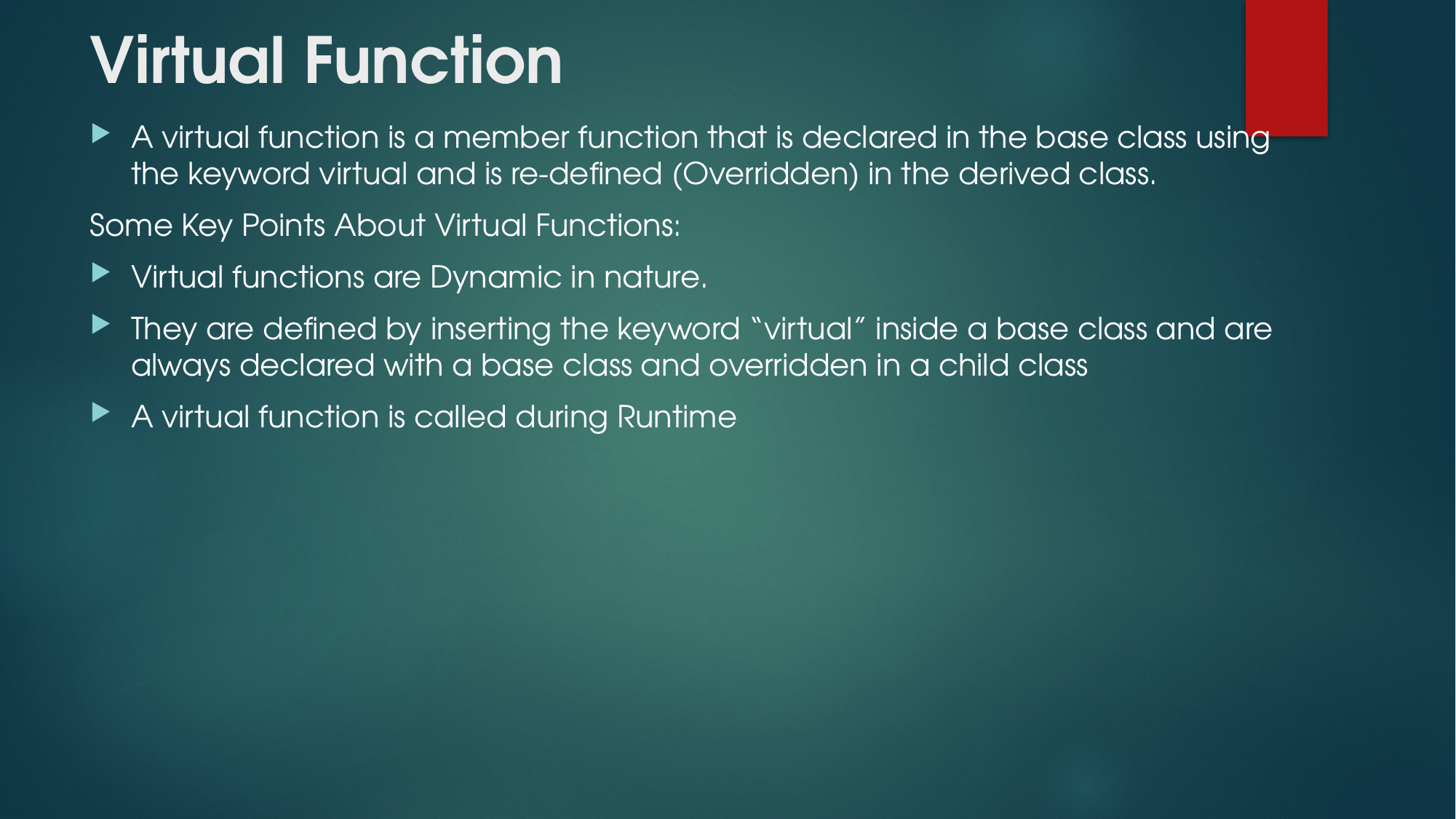

# Virtual Function
A virtual function is a member function that is declared in the base class using the keyword virtual and is re-defined (Overridden) in the derived class.
Some Key Points About Virtual Functions:
Virtual functions are Dynamic in nature.
They are defined by inserting the keyword “virtual” inside a base class and are always declared with a base class and overridden in a child class
A virtual function is called during Runtime